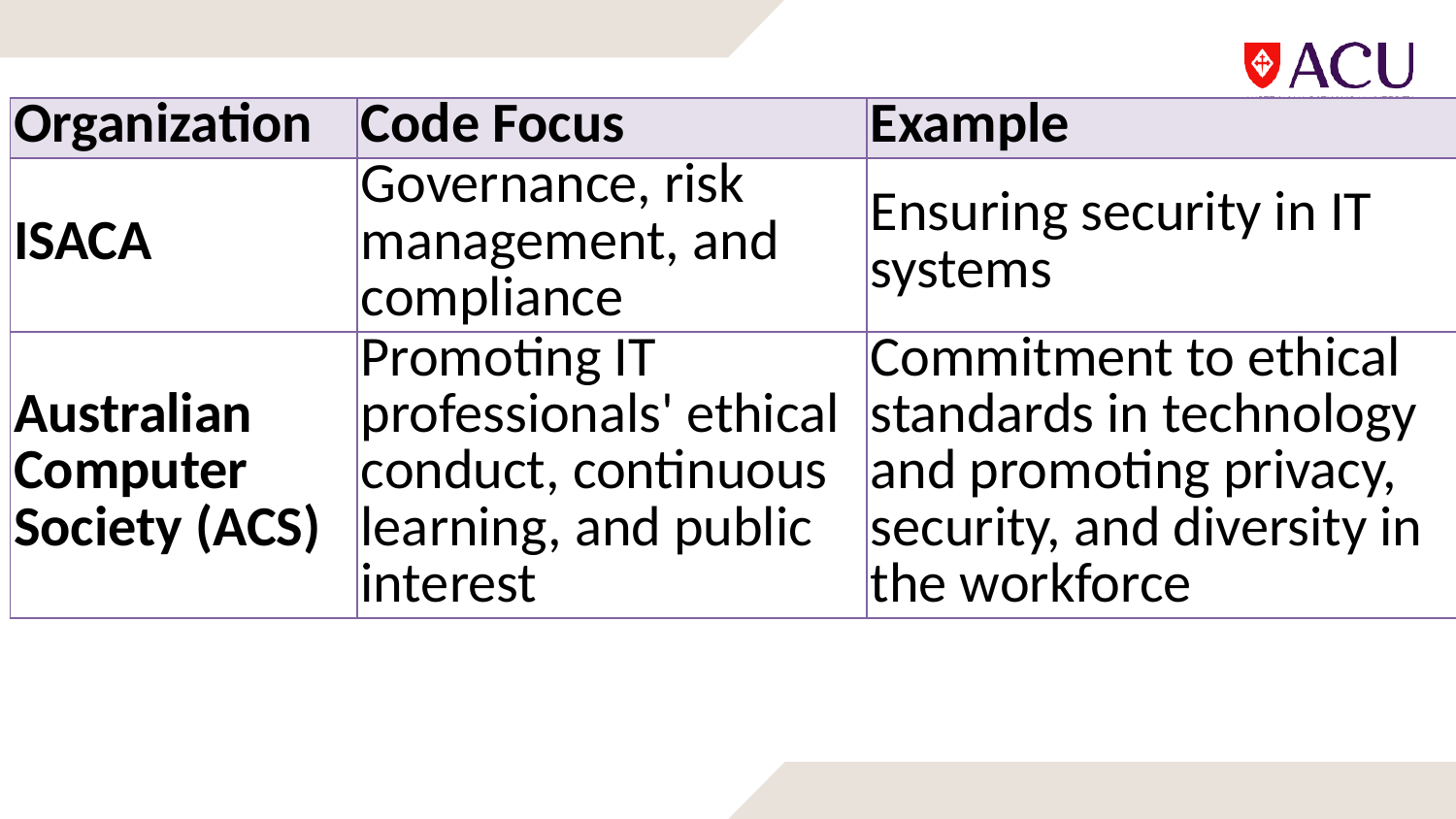

| Organization | Code Focus | Example |
| --- | --- | --- |
| ISACA | Governance, risk management, and compliance | Ensuring security in IT systems |
| Australian Computer Society (ACS) | Promoting IT professionals' ethical conduct, continuous learning, and public interest | Commitment to ethical standards in technology and promoting privacy, security, and diversity in the workforce |